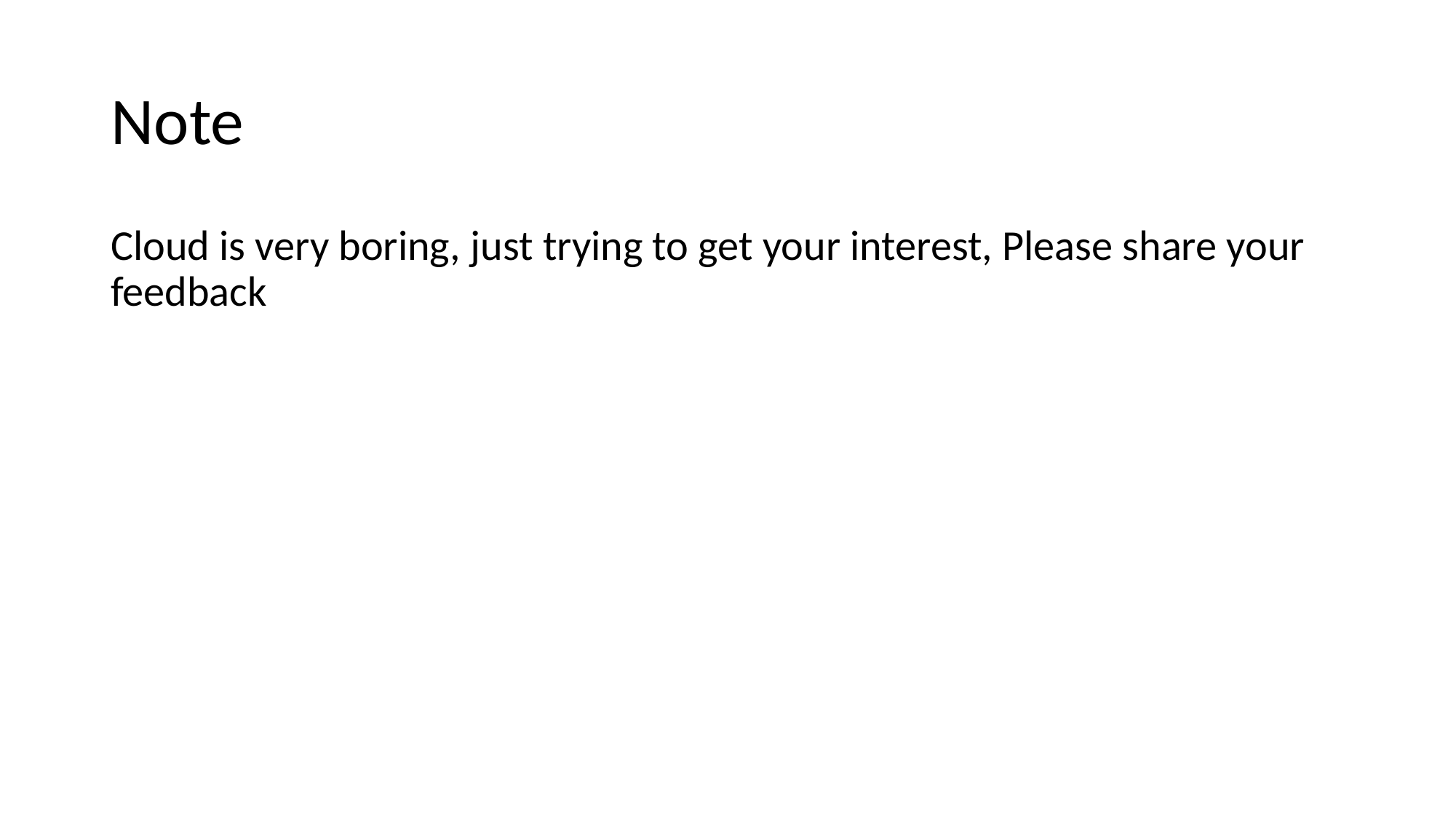

# Note
Cloud is very boring, just trying to get your interest, Please share your feedback